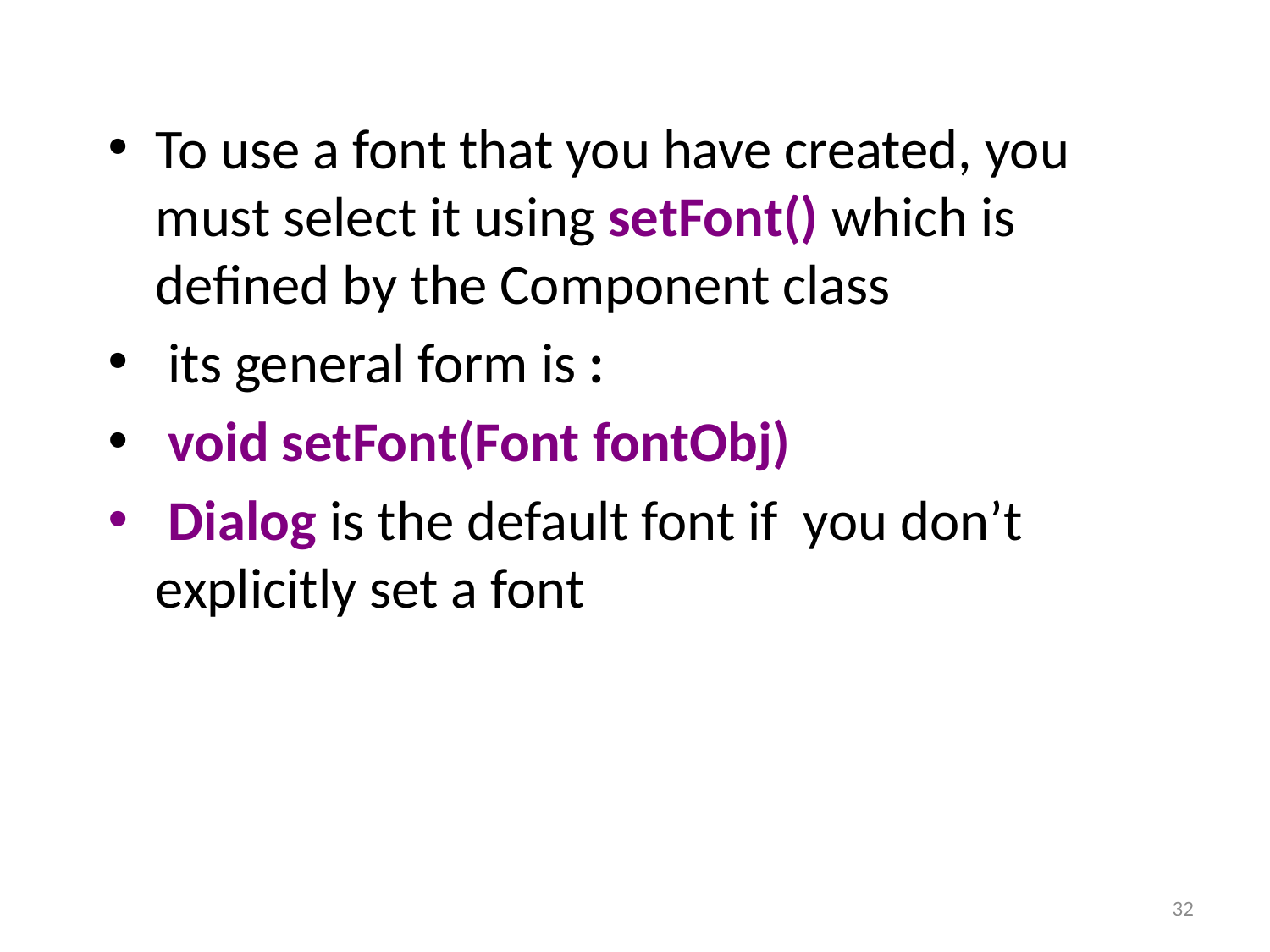

To use a font that you have created, you must select it using setFont() which is defined by the Component class
 its general form is :
 void setFont(Font fontObj)
 Dialog is the default font if  you don’t explicitly set a font
32